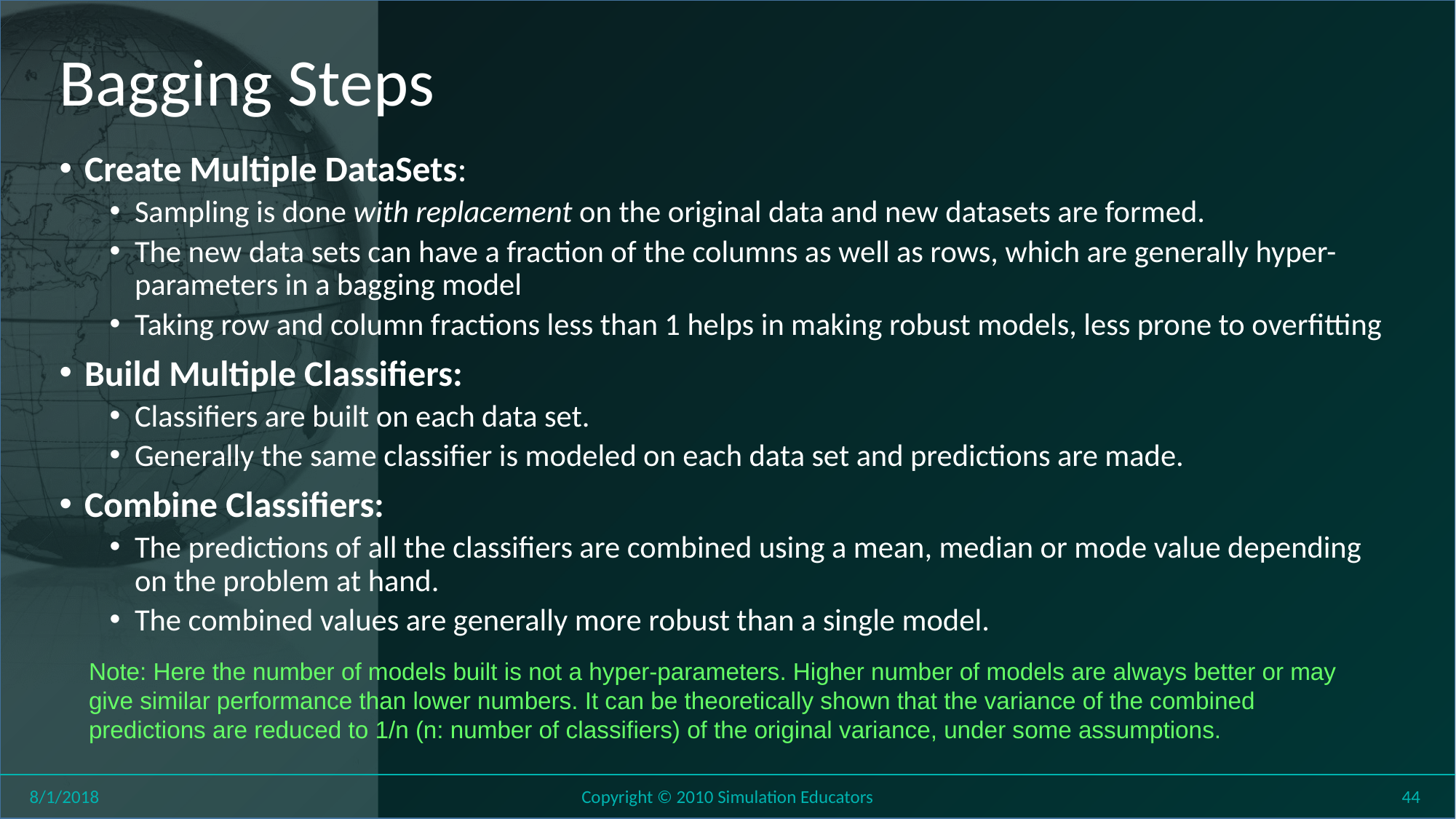

# Bagging Steps
Create Multiple DataSets:
Sampling is done with replacement on the original data and new datasets are formed.
The new data sets can have a fraction of the columns as well as rows, which are generally hyper-parameters in a bagging model
Taking row and column fractions less than 1 helps in making robust models, less prone to overfitting
Build Multiple Classifiers:
Classifiers are built on each data set.
Generally the same classifier is modeled on each data set and predictions are made.
Combine Classifiers:
The predictions of all the classifiers are combined using a mean, median or mode value depending on the problem at hand.
The combined values are generally more robust than a single model.

Note: Here the number of models built is not a hyper-parameters. Higher number of models are always better or may give similar performance than lower numbers. It can be theoretically shown that the variance of the combined predictions are reduced to 1/n (n: number of classifiers) of the original variance, under some assumptions.
8/1/2018
Copyright © 2010 Simulation Educators
44